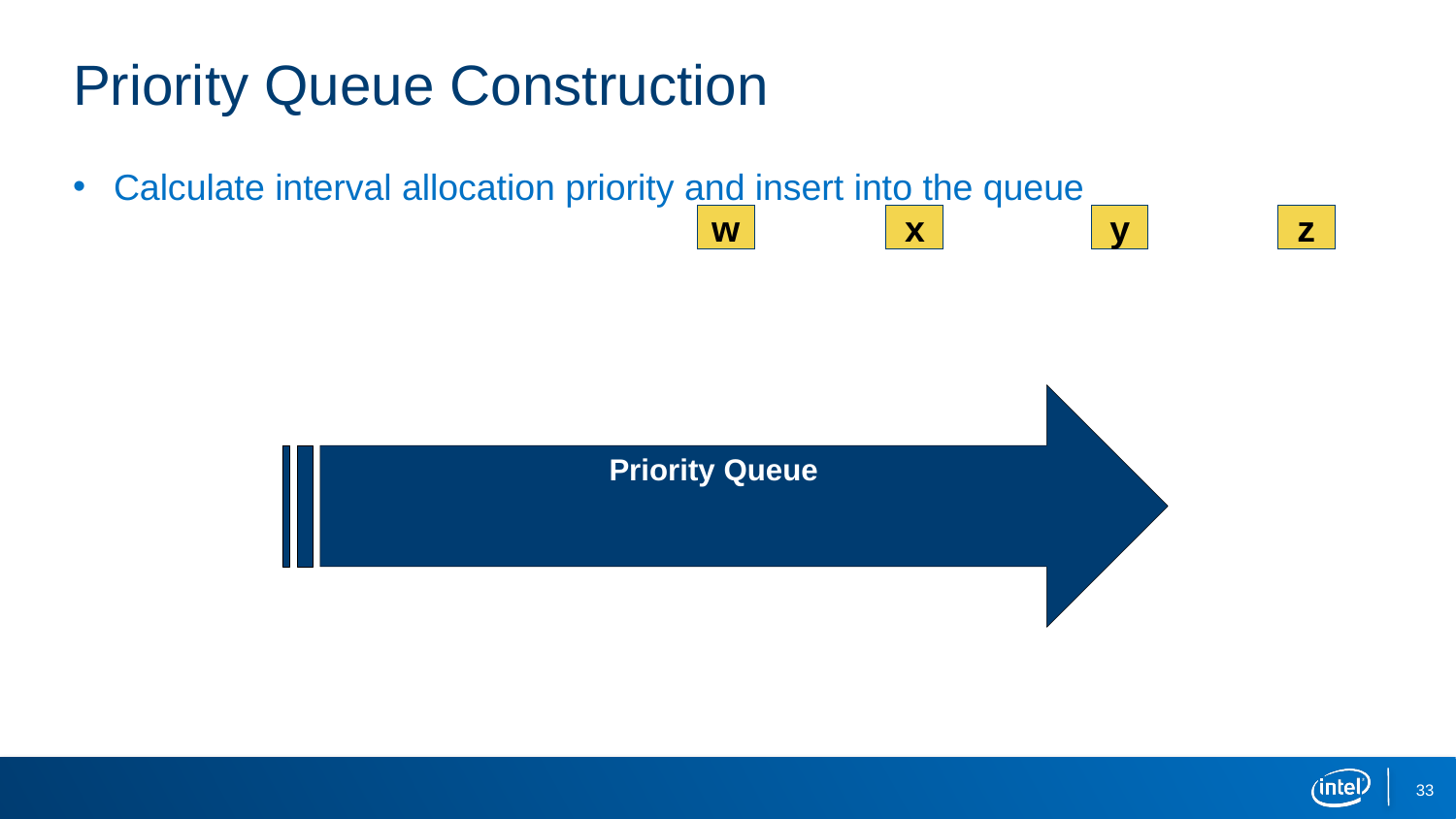

# Priority Queue Construction
Calculate interval allocation priority and insert into the queue

y
z
w
x
Priority Queue
33